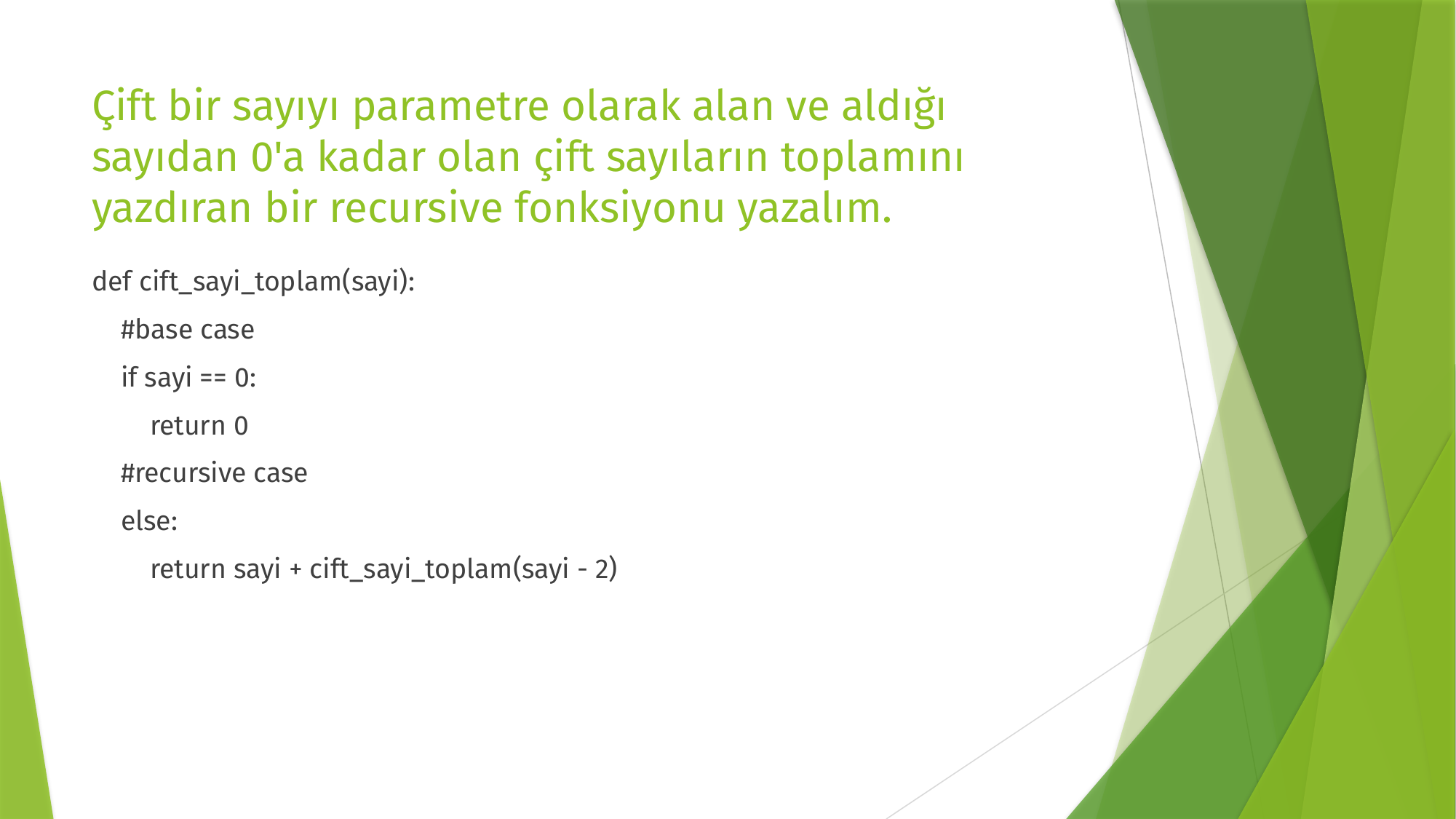

# Çift bir sayıyı parametre olarak alan ve aldığı sayıdan 0'a kadar olan çift sayıların toplamını yazdıran bir recursive fonksiyonu yazalım.
def cift_sayi_toplam(sayi):
    #base case
    if sayi == 0:
        return 0
    #recursive case
    else:
        return sayi + cift_sayi_toplam(sayi - 2)